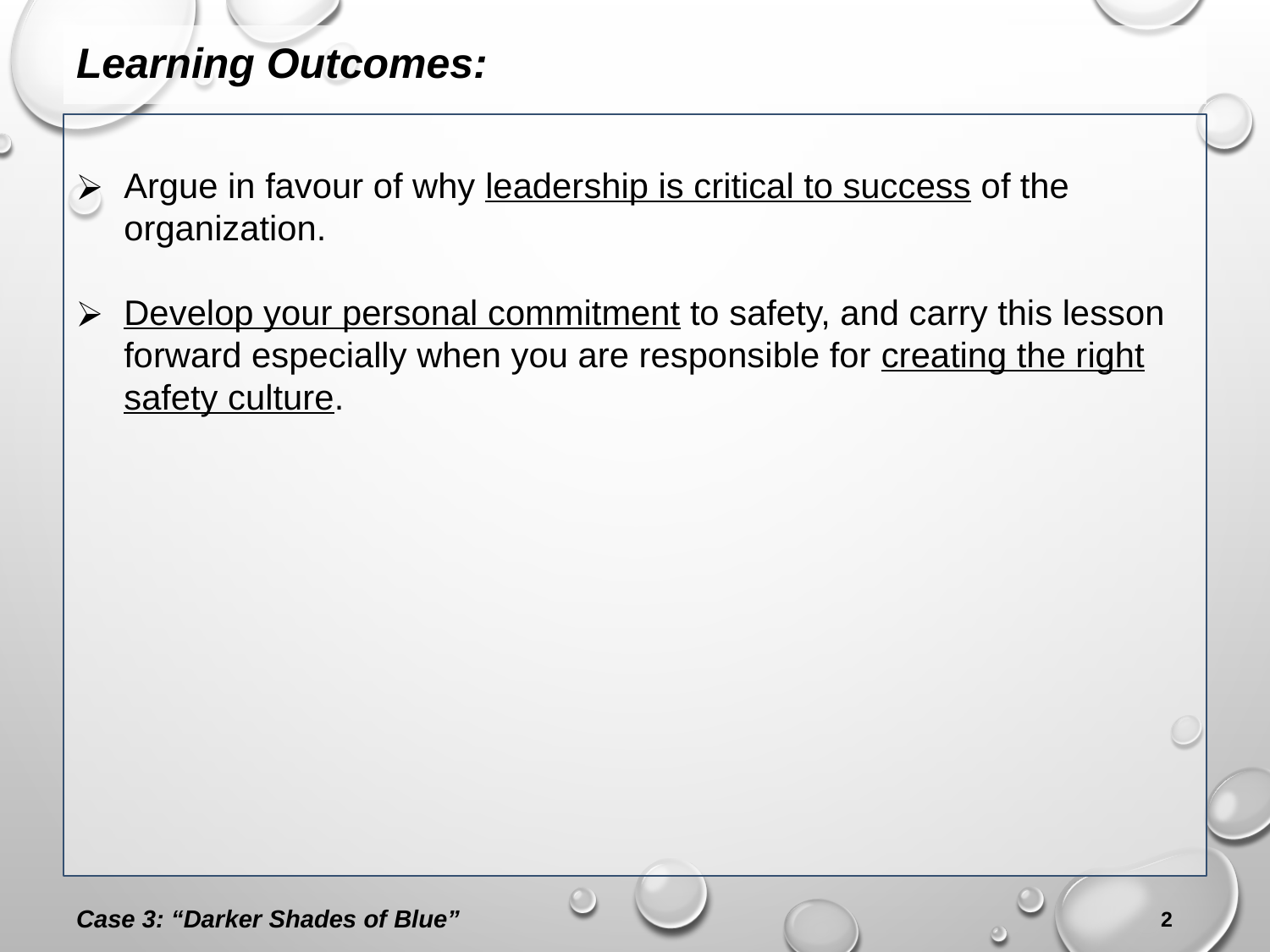

# Learning Outcomes:

Argue in favour of why leadership is critical to success of the organization.

Develop your personal commitment to safety, and carry this lesson forward especially when you are responsible for creating the right safety culture.

Case 3: “Darker Shades of Blue”
2